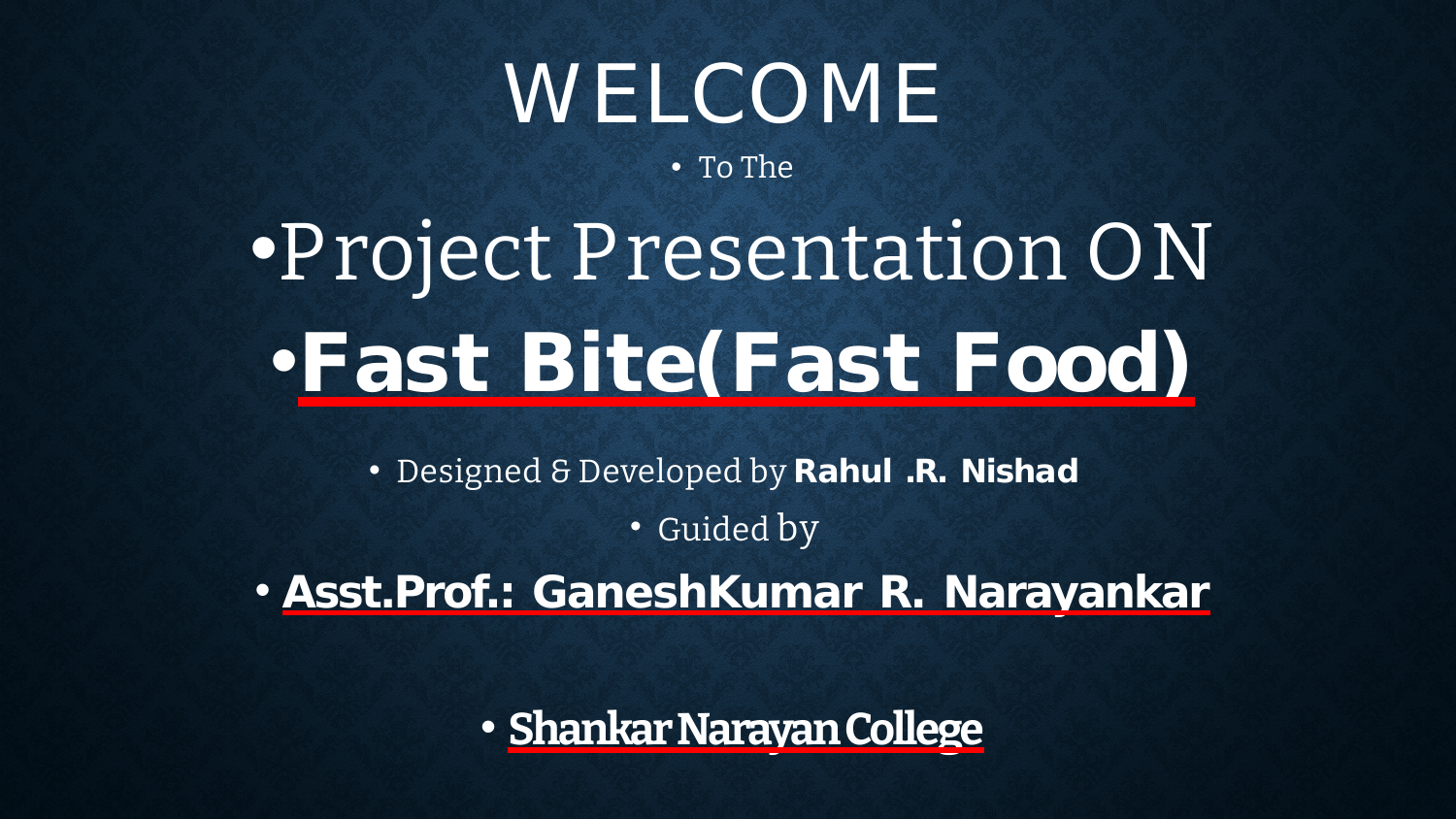

# WELCOME
To The
Project Presentation ON
Fast Bite(Fast Food)

Designed & Developed by Rahul .R. Nishad
Guided by
Asst.Prof.: GaneshKumar R. Narayankar

Shankar Narayan College